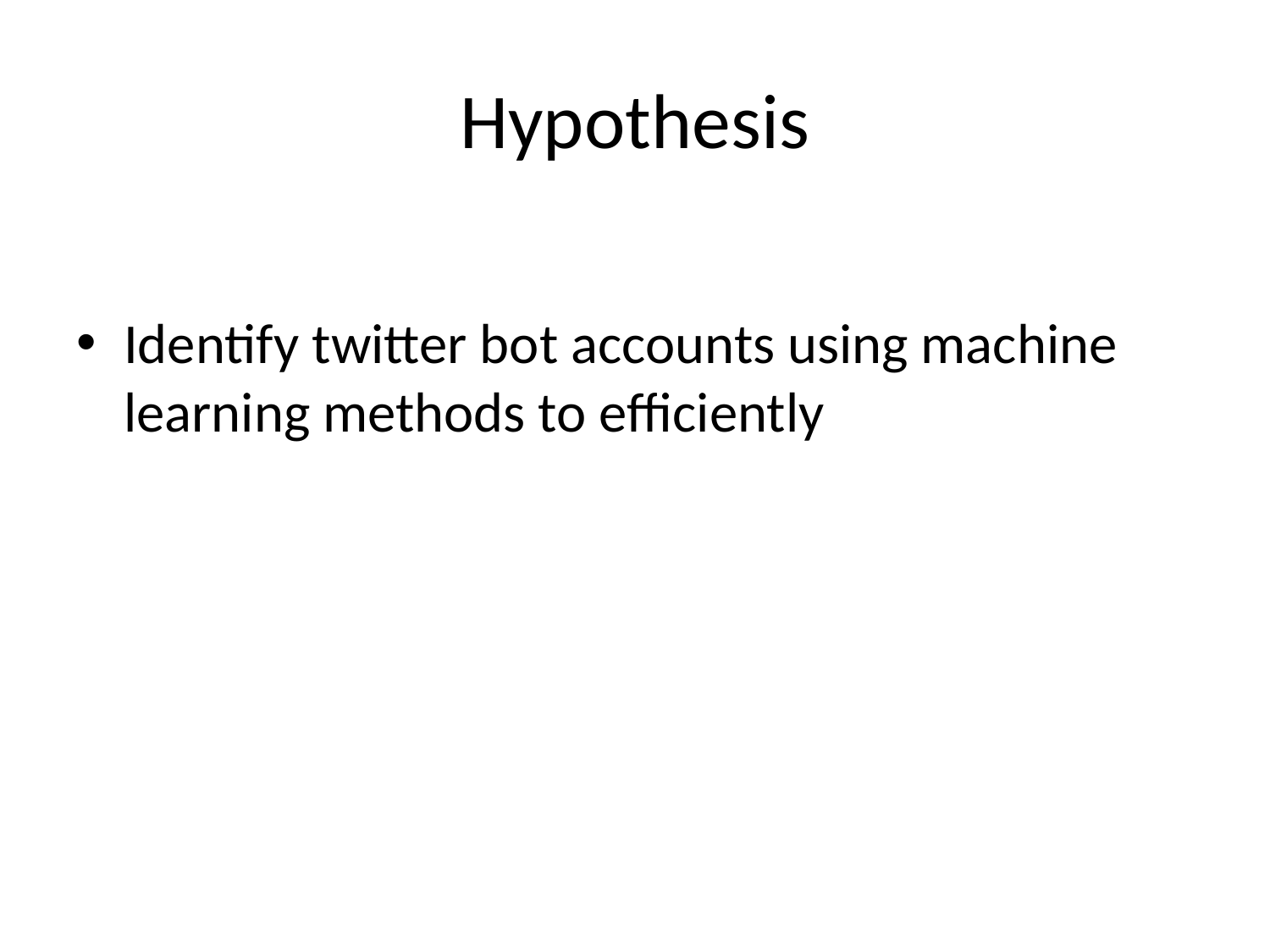

# Hypothesis

Identify twitter bot accounts using machine learning methods to efficiently